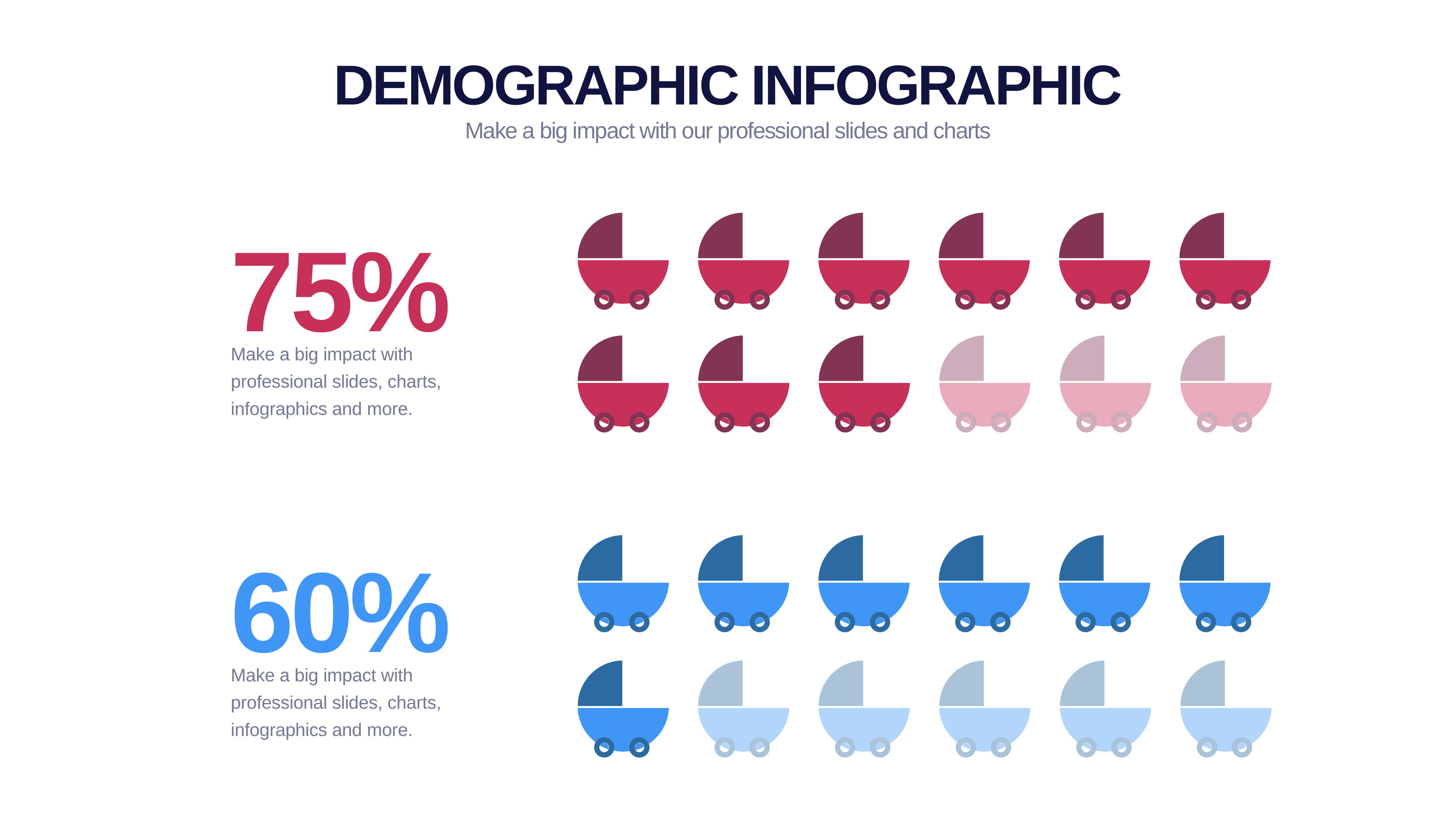

DEMOGRAPHIC INFOGRAPHIC
Make a big impact with our professional slides and charts

75%
Make a big impact with professional slides, charts, infographics and more.

60%

Make a big impact with professional slides, charts, infographics and more.